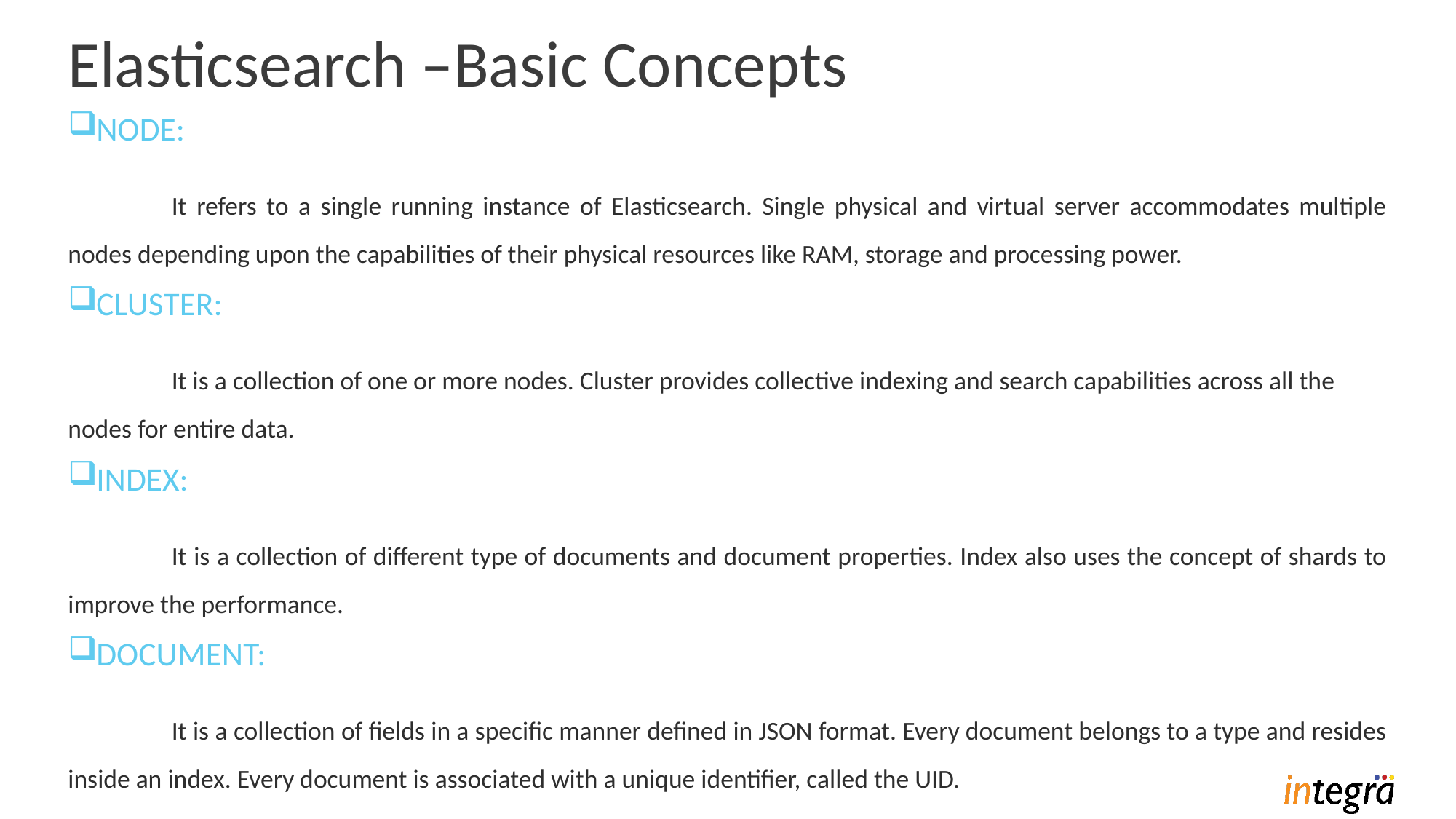

# Elasticsearch –Basic Concepts
NODE:
	It refers to a single running instance of Elasticsearch. Single physical and virtual server accommodates multiple nodes depending upon the capabilities of their physical resources like RAM, storage and processing power.
CLUSTER:
	It is a collection of one or more nodes. Cluster provides collective indexing and search capabilities across all the nodes for entire data.
INDEX:
	It is a collection of different type of documents and document properties. Index also uses the concept of shards to improve the performance.
DOCUMENT:
	It is a collection of fields in a specific manner defined in JSON format. Every document belongs to a type and resides inside an index. Every document is associated with a unique identifier, called the UID.